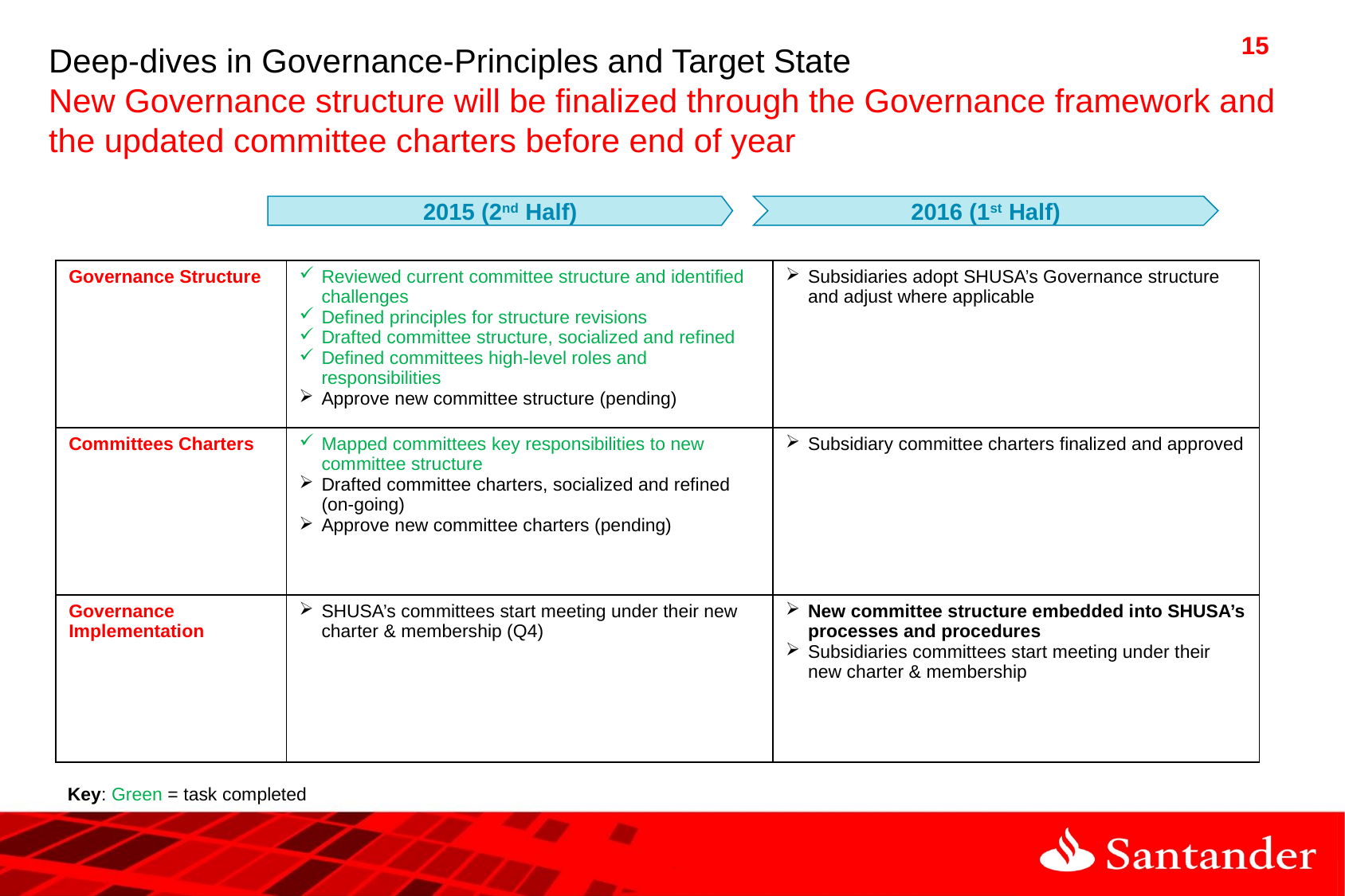

# Deep-dives in Governance-Principles and Target State New Governance structure will be finalized through the Governance framework and the updated committee charters before end of year
2015 (2nd Half)
2016 (1st Half)

| Governance Structure | Reviewed current committee structure and identified challenges Defined principles for structure revisions Drafted committee structure, socialized and refined Defined committees high-level roles and responsibilities Approve new committee structure (pending) | Subsidiaries adopt SHUSA’s Governance structure and adjust where applicable |
| --- | --- | --- |
| Committees Charters | Mapped committees key responsibilities to new committee structure Drafted committee charters, socialized and refined (on-going) Approve new committee charters (pending) | Subsidiary committee charters finalized and approved |
| Governance Implementation | SHUSA’s committees start meeting under their new charter & membership (Q4) | New committee structure embedded into SHUSA’s processes and procedures Subsidiaries committees start meeting under their new charter & membership |
Key: Green = task completed